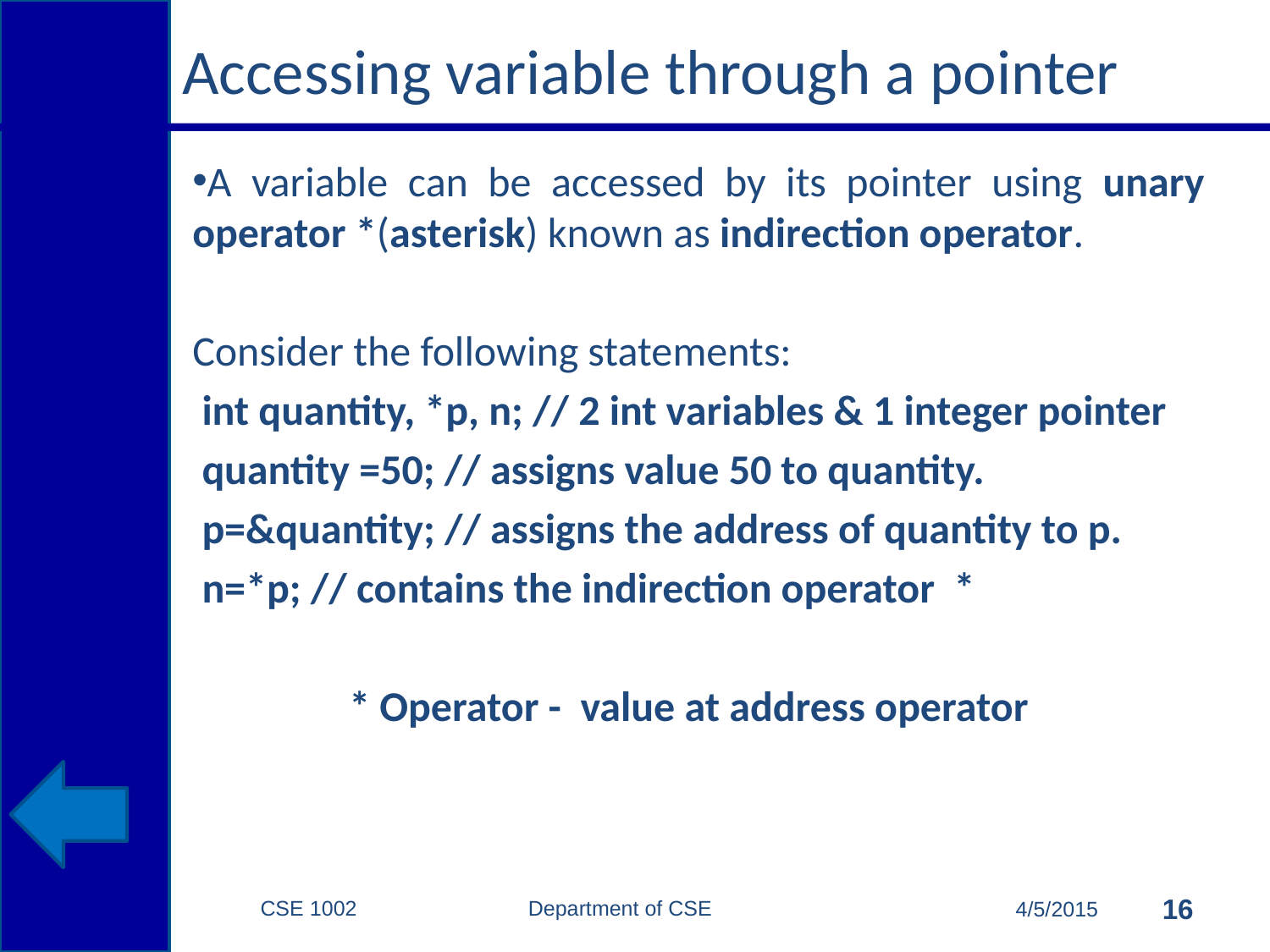

# Accessing variable through a pointer
A variable can be accessed by its pointer using unary operator *(asterisk) known as indirection operator.

Consider the following statements:
 int quantity, *p, n; // 2 int variables & 1 integer pointer
 quantity =50; // assigns value 50 to quantity.
 p=&quantity; // assigns the address of quantity to p.
 n=*p; // contains the indirection operator  *

* Operator -  value at address operator

CSE 1002                             Department of CSE
16
4/5/2015